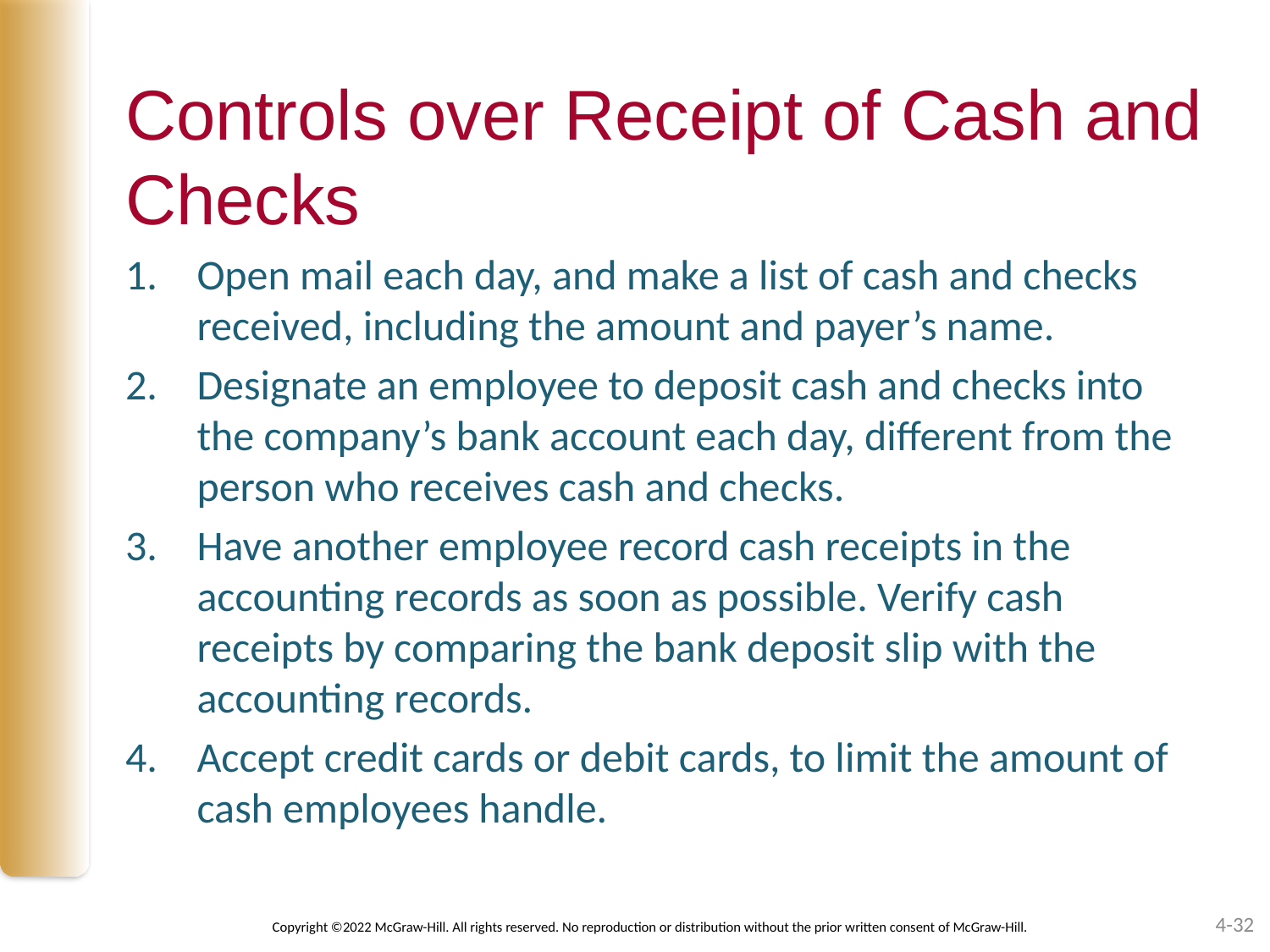

# Controls over Receipt of Cash and Checks
Open mail each day, and make a list of cash and checks received, including the amount and payer’s name.
Designate an employee to deposit cash and checks into the company’s bank account each day, different from the person who receives cash and checks.
Have another employee record cash receipts in the accounting records as soon as possible. Verify cash receipts by comparing the bank deposit slip with the accounting records.
Accept credit cards or debit cards, to limit the amount of cash employees handle.
4-32
Copyright ©2022 McGraw-Hill. All rights reserved. No reproduction or distribution without the prior written consent of McGraw-Hill.